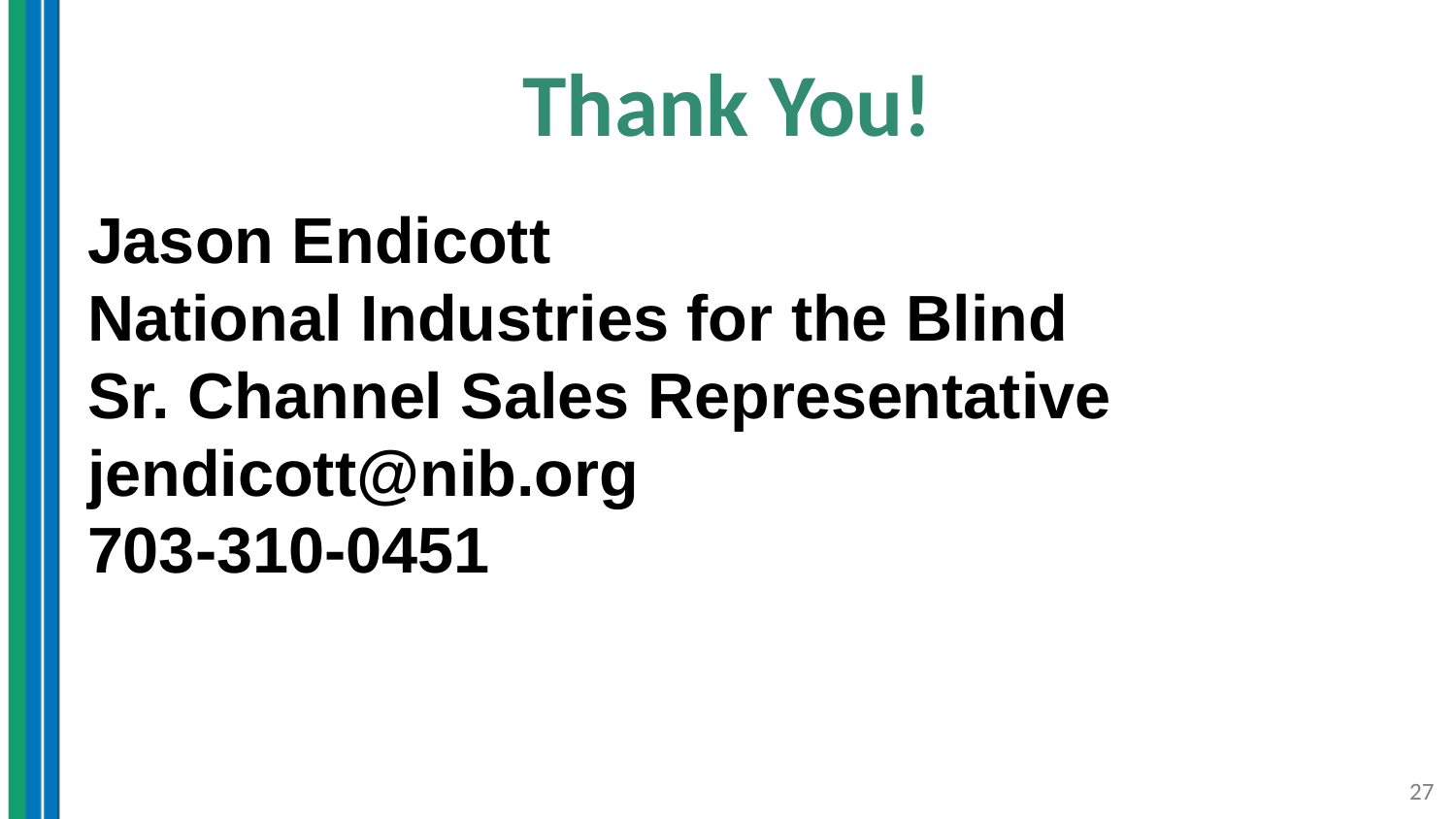

# Thank You!
Jason Endicott
National Industries for the Blind
Sr. Channel Sales Representative
jendicott@nib.org
703-310-0451